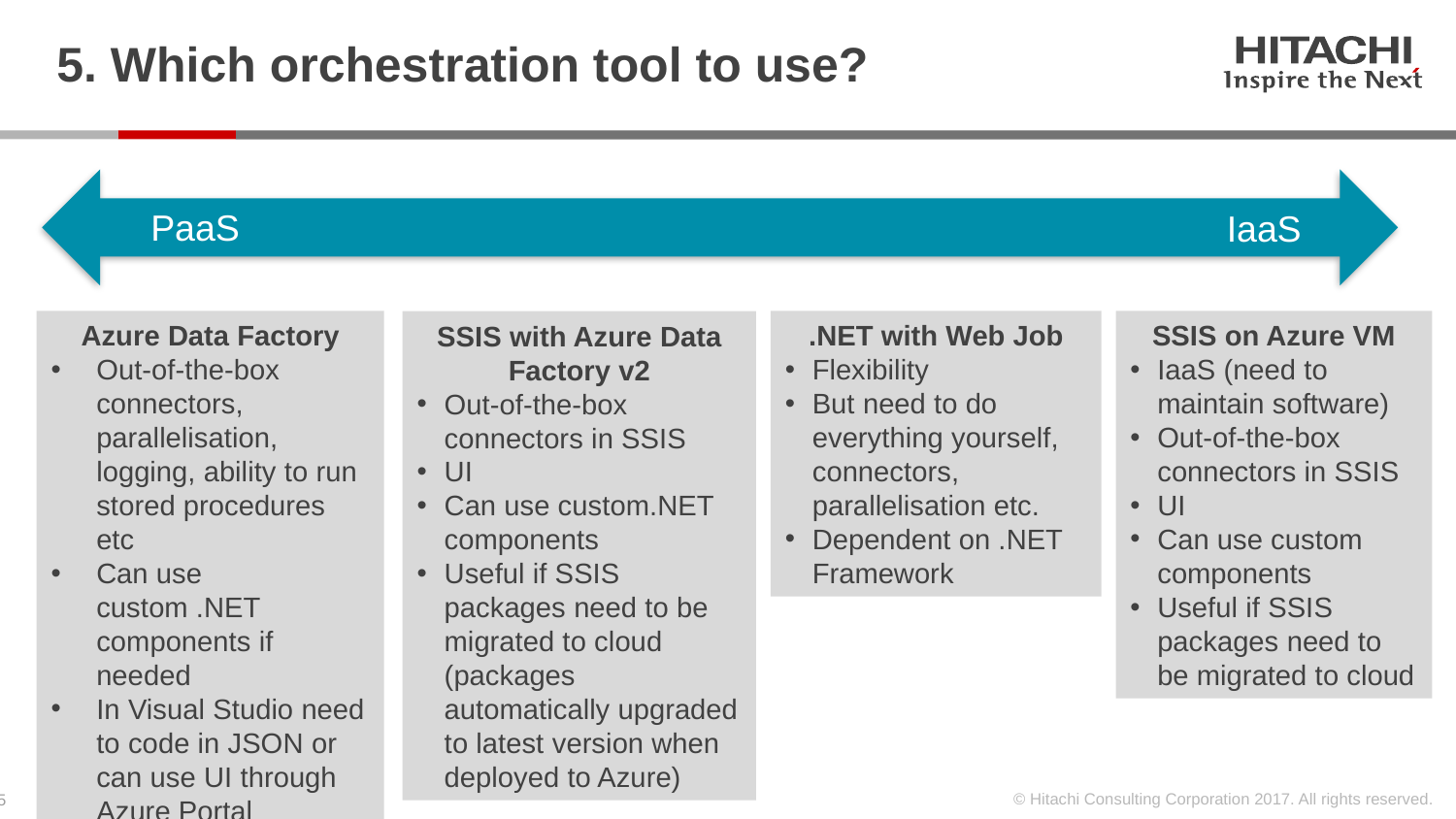

# 5. Which orchestration tool to use?

PaaS
IaaS
Azure Data Factory
Out-of-the-box connectors, parallelisation, logging, ability to run stored procedures etc
Can use custom .NET components if needed
In Visual Studio need to code in JSON or can use UI through Azure Portal
.NET with Web Job
Flexibility
But need to do everything yourself, connectors, parallelisation etc.
Dependent on .NET Framework
SSIS on Azure VM
IaaS (need to maintain software)
Out-of-the-box connectors in SSIS
UI
Can use custom components
Useful if SSIS packages need to be migrated to cloud
SSIS with Azure Data Factory v2
Out-of-the-box connectors in SSIS
UI
Can use custom.NET components
Useful if SSIS packages need to be migrated to cloud (packages automatically upgraded to latest version when deployed to Azure)